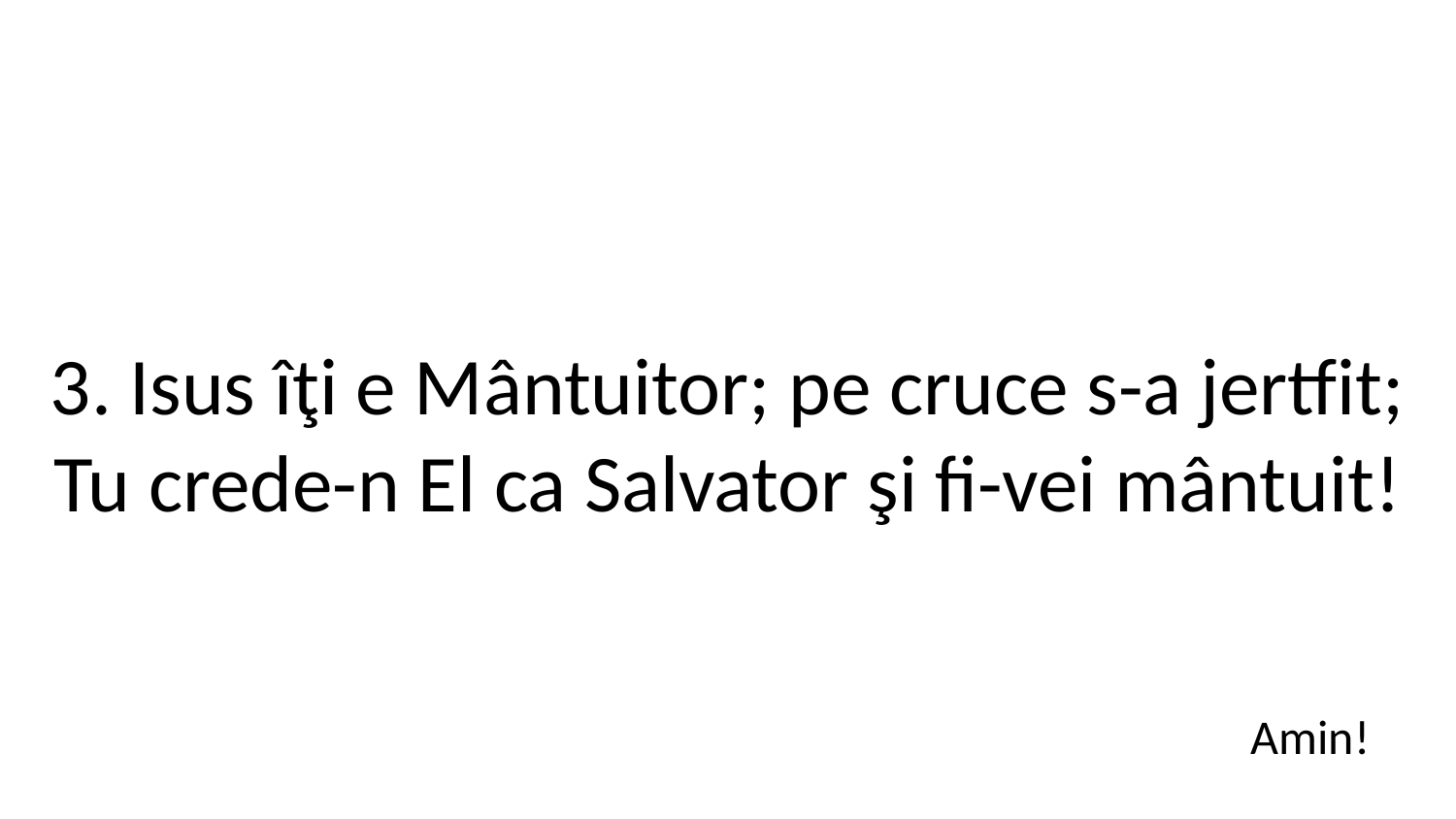

3. Isus îţi e Mântuitor; pe cruce s-a jertfit;
Tu crede-n El ca Salvator şi fi-vei mântuit!

Amin!